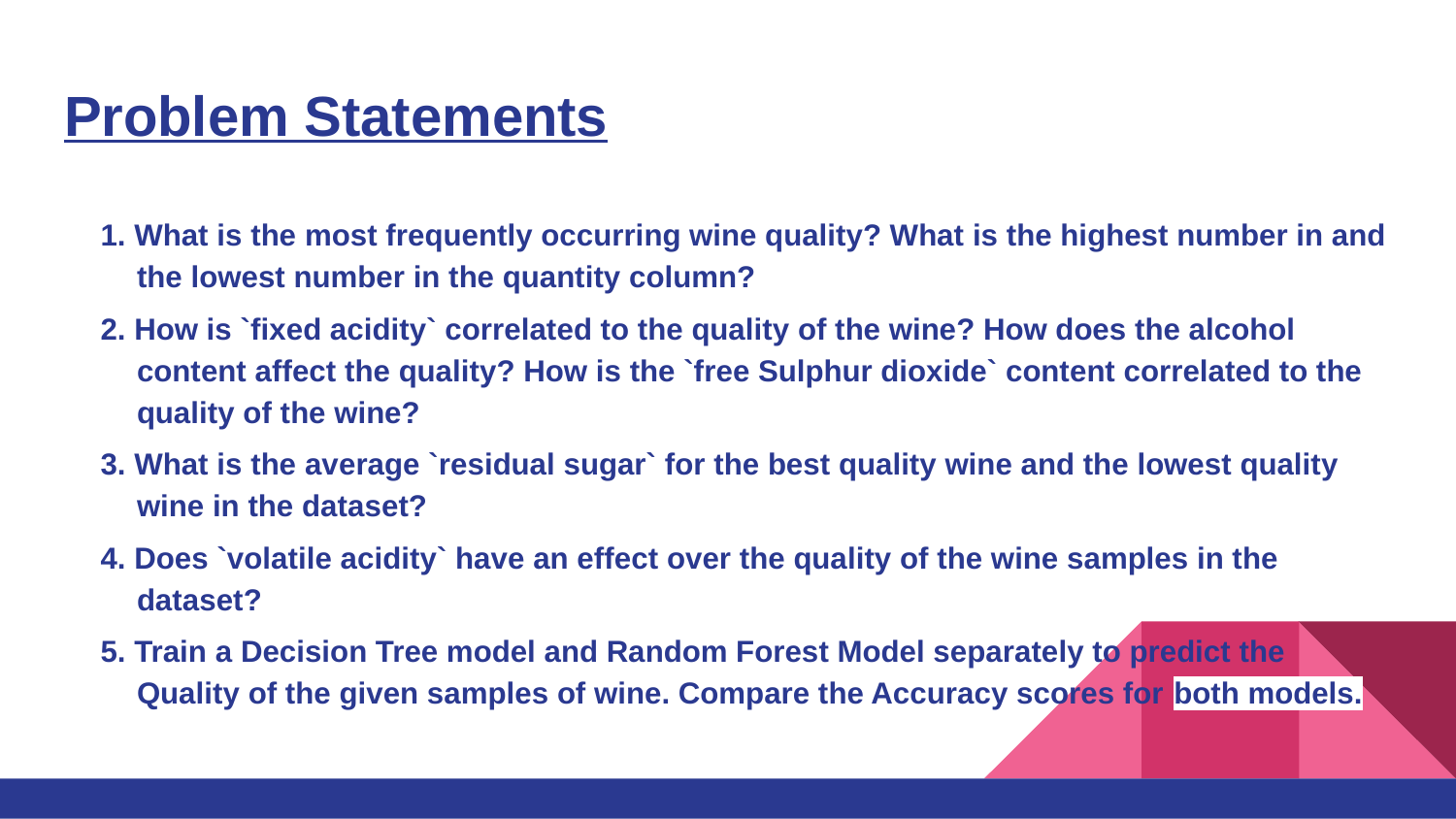

# Problem Statements
1. What is the most frequently occurring wine quality? What is the highest number in and the lowest number in the quantity column?
2. How is `fixed acidity` correlated to the quality of the wine? How does the alcohol content affect the quality? How is the `free Sulphur dioxide` content correlated to the quality of the wine?
3. What is the average `residual sugar` for the best quality wine and the lowest quality wine in the dataset?
4. Does `volatile acidity` have an effect over the quality of the wine samples in the dataset?
5. Train a Decision Tree model and Random Forest Model separately to predict the Quality of the given samples of wine. Compare the Accuracy scores for both models.